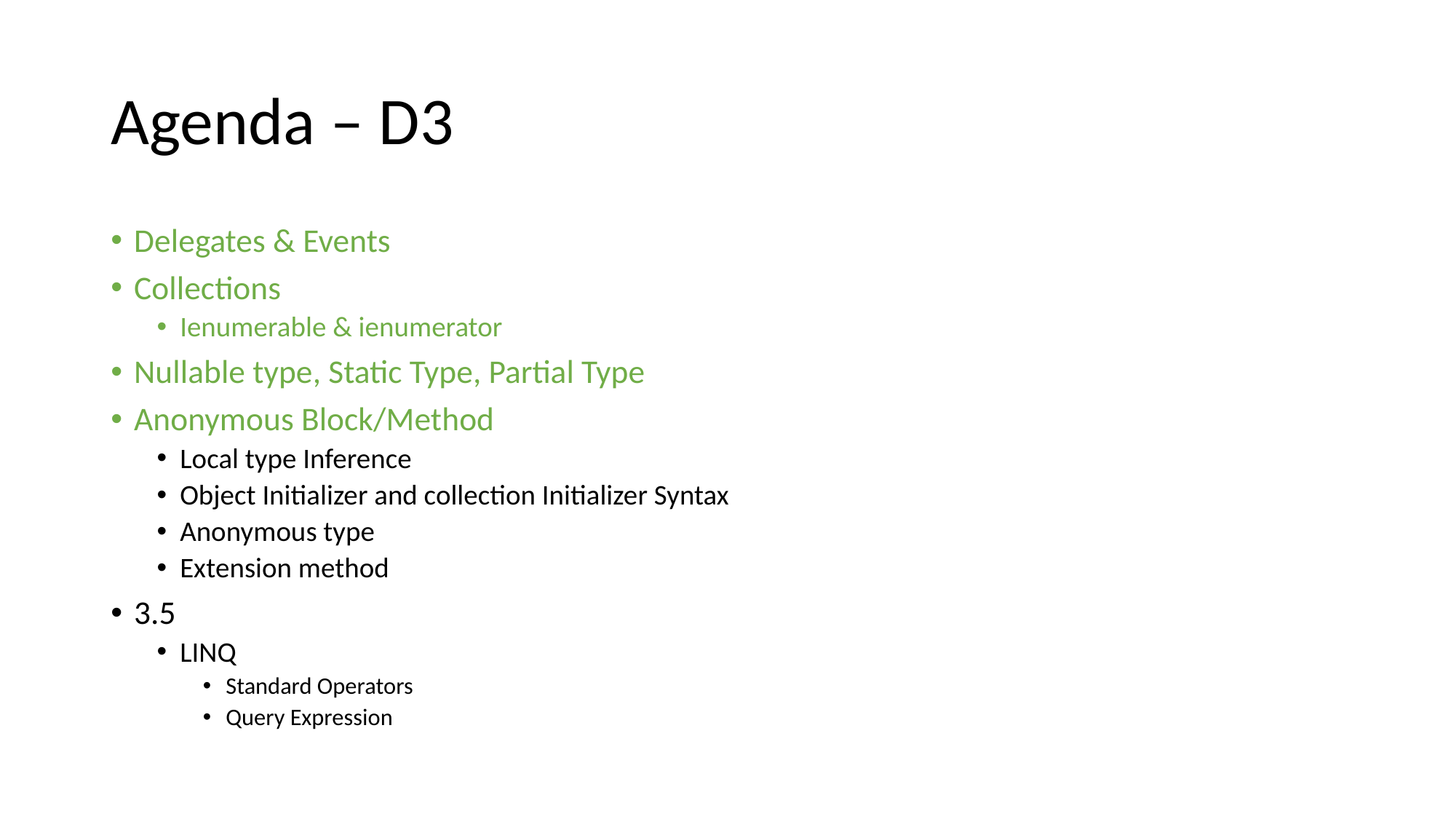

# Agenda – D3
Delegates & Events
Collections
Ienumerable & ienumerator
Nullable type, Static Type, Partial Type
Anonymous Block/Method
Local type Inference
Object Initializer and collection Initializer Syntax
Anonymous type
Extension method
3.5
LINQ
Standard Operators
Query Expression